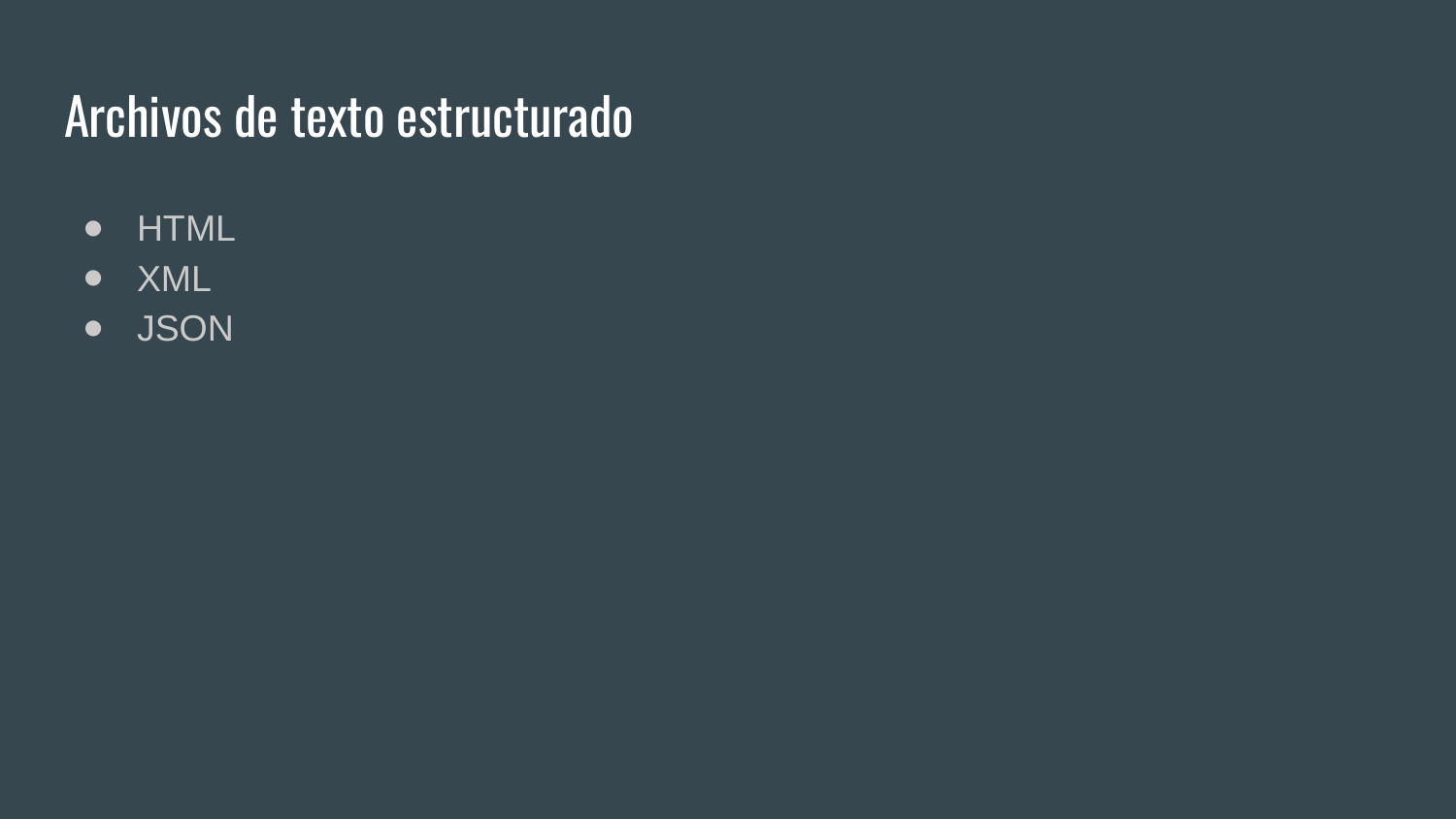

# Archivos de texto estructurado
HTML
XML
JSON